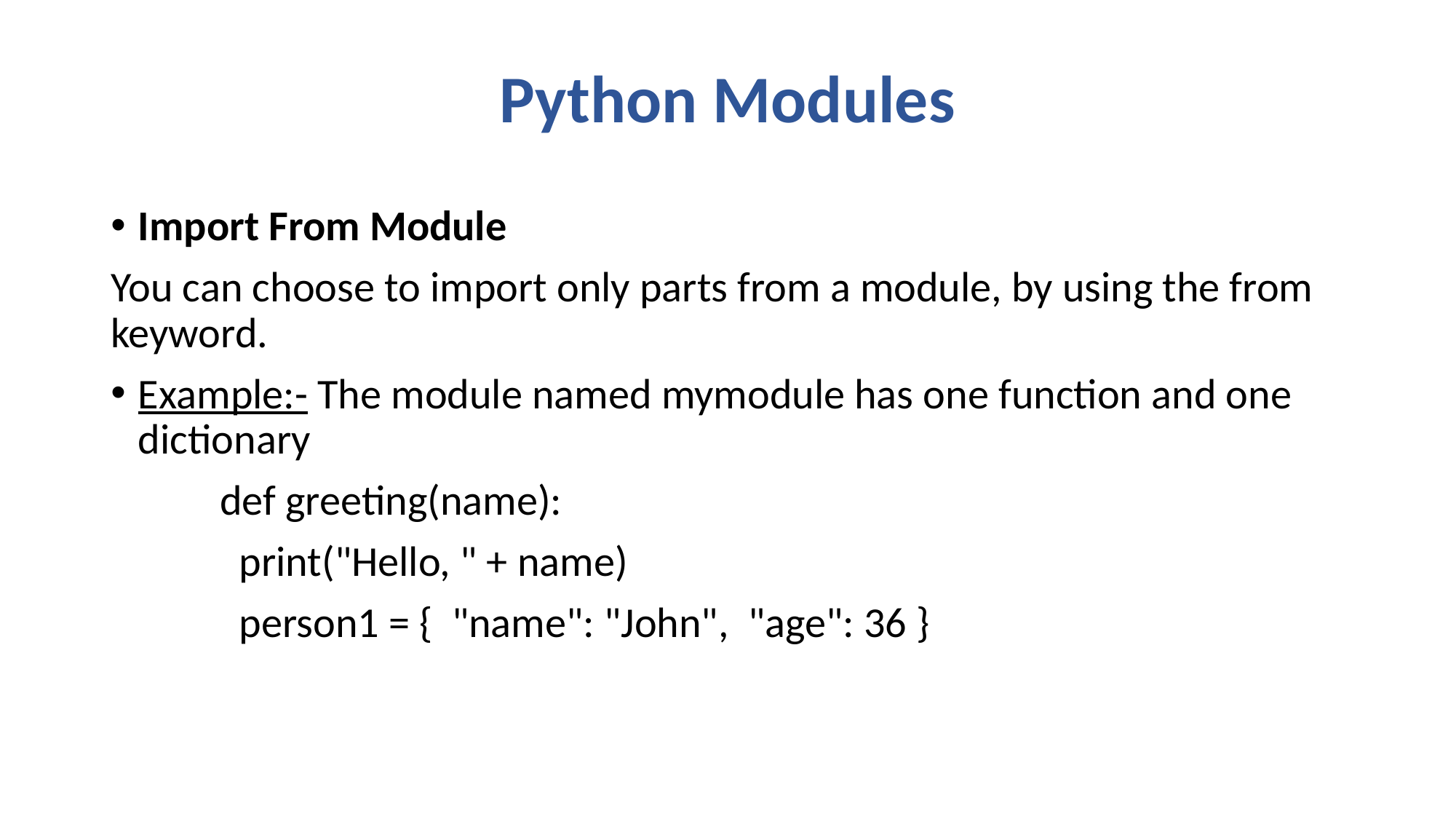

# Python Modules
Import From Module
You can choose to import only parts from a module, by using the from keyword.
Example:- The module named mymodule has one function and one dictionary
	def greeting(name):
	  print("Hello, " + name)
	  person1 = {  "name": "John",  "age": 36 }